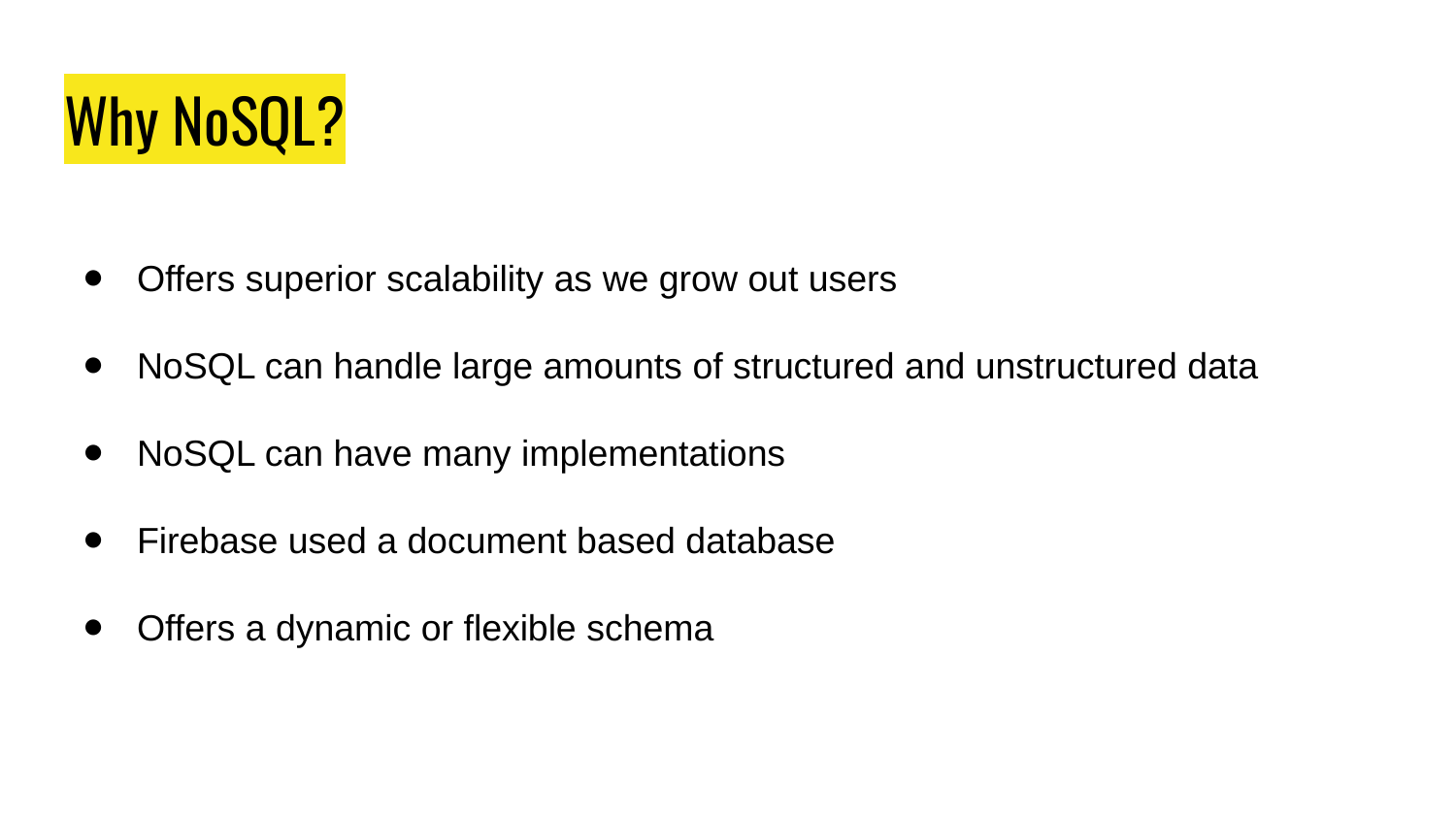

# Why NoSQL?
Offers superior scalability as we grow out users
NoSQL can handle large amounts of structured and unstructured data
NoSQL can have many implementations
Firebase used a document based database
Offers a dynamic or flexible schema